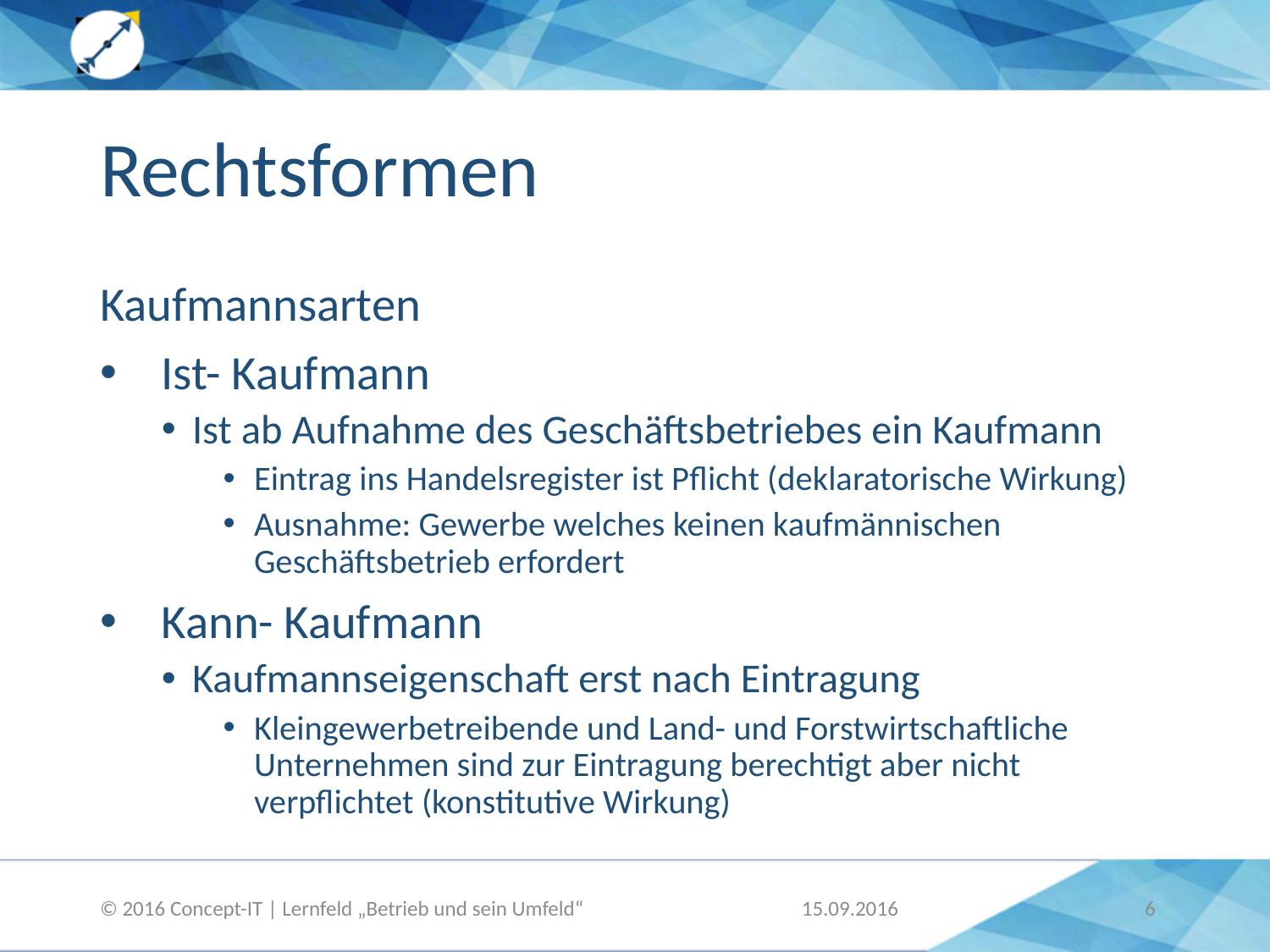

# Rechtsformen
Kaufmannsarten
Ist- Kaufmann
Ist ab Aufnahme des Geschäftsbetriebes ein Kaufmann
Eintrag ins Handelsregister ist Pflicht (deklaratorische Wirkung)
Ausnahme: Gewerbe welches keinen kaufmännischen Geschäftsbetrieb erfordert
Kann- Kaufmann
Kaufmannseigenschaft erst nach Eintragung
Kleingewerbetreibende und Land- und Forstwirtschaftliche Unternehmen sind zur Eintragung berechtigt aber nicht verpflichtet (konstitutive Wirkung)
15.09.2016
6
© 2016 Concept-IT | Lernfeld „Betrieb und sein Umfeld“